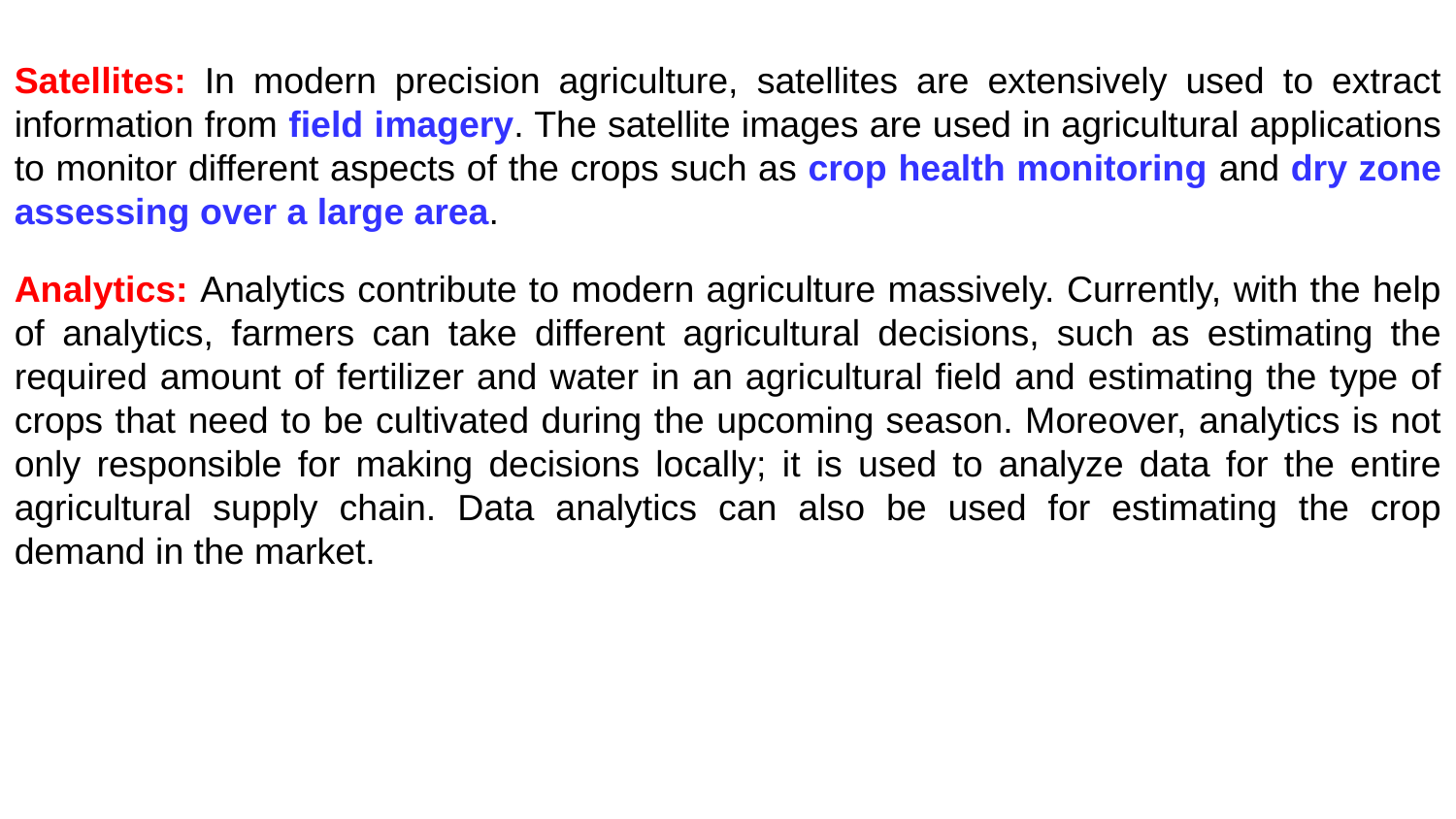

Satellites: In modern precision agriculture, satellites are extensively used to extract information from field imagery. The satellite images are used in agricultural applications to monitor different aspects of the crops such as crop health monitoring and dry zone assessing over a large area.

Analytics: Analytics contribute to modern agriculture massively. Currently, with the help of analytics, farmers can take different agricultural decisions, such as estimating the required amount of fertilizer and water in an agricultural field and estimating the type of crops that need to be cultivated during the upcoming season. Moreover, analytics is not only responsible for making decisions locally; it is used to analyze data for the entire agricultural supply chain. Data analytics can also be used for estimating the crop demand in the market.